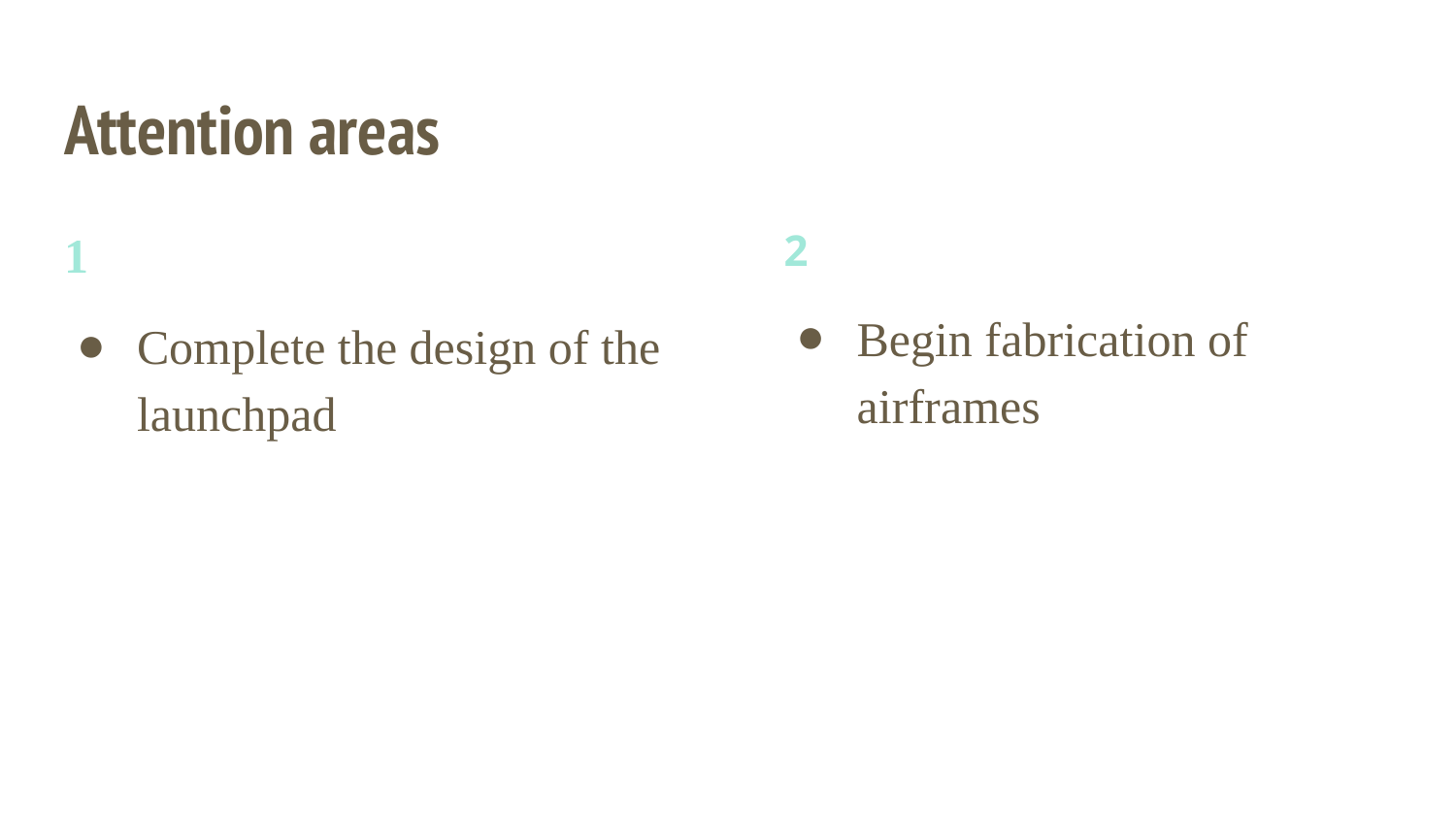

# Attention areas
1
Complete the design of the launchpad
2
Begin fabrication of airframes